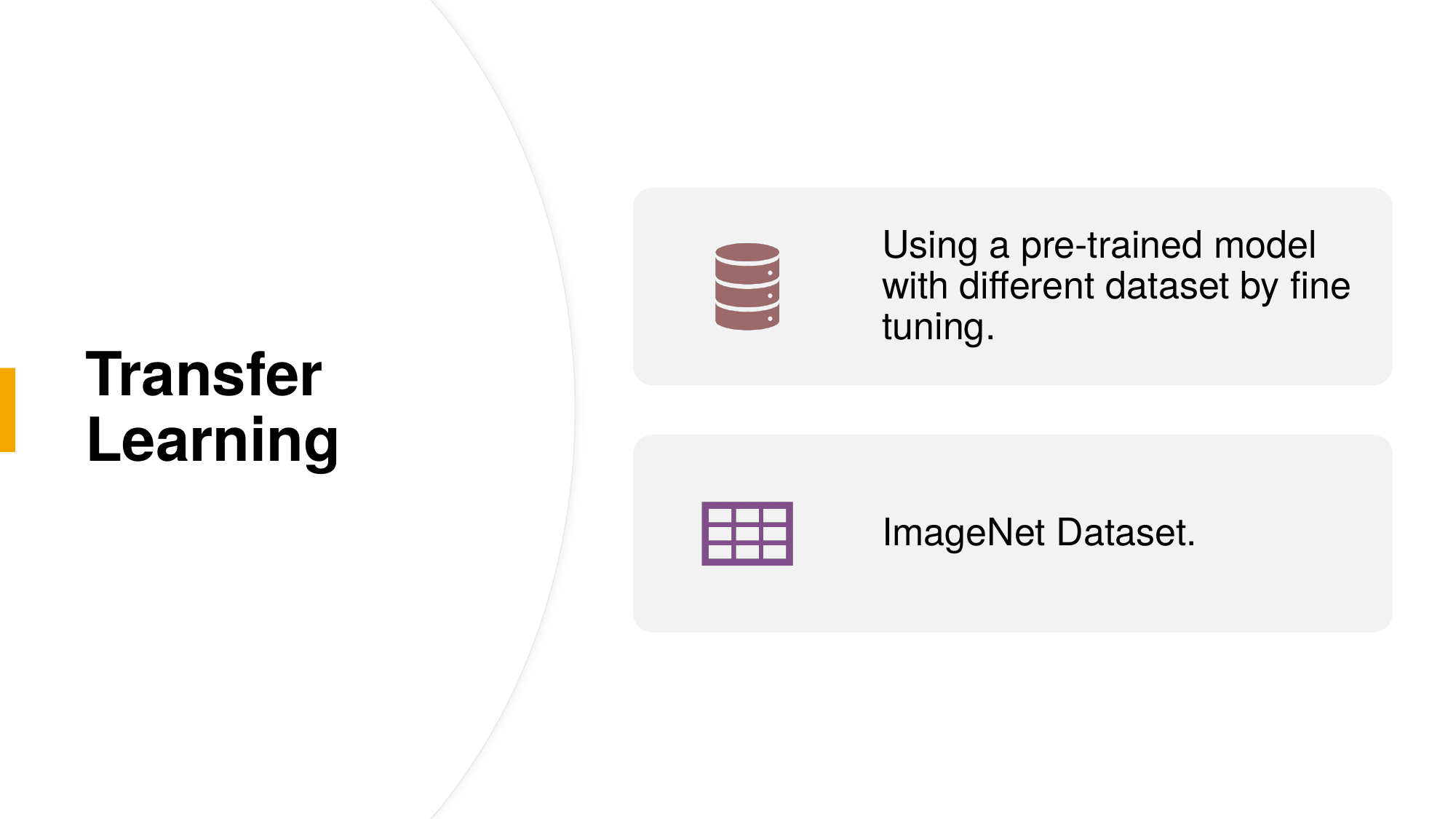

Using a pre-trained model with different dataset by fine tuning.
ImageNet Dataset.
# Transfer Learning